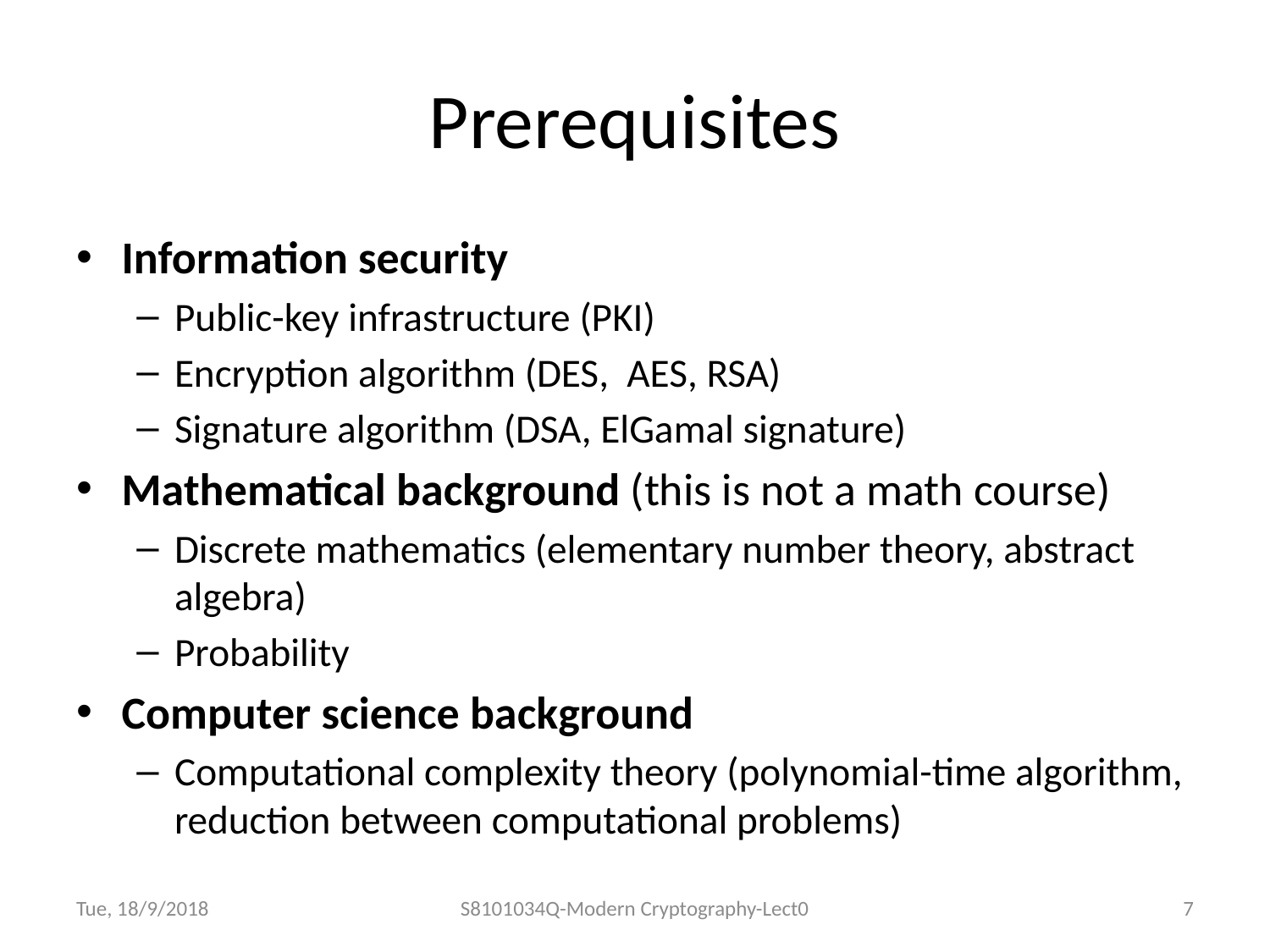

# Prerequisites
Information security
Public-key infrastructure (PKI)
Encryption algorithm (DES,  AES, RSA)
Signature algorithm (DSA, ElGamal signature)
Mathematical background (this is not a math course)
Discrete mathematics (elementary number theory, abstract algebra)
Probability
Computer science background
Computational complexity theory (polynomial-time algorithm, reduction between computational problems)
Tue, 18/9/2018
S8101034Q-Modern Cryptography-Lect0
7